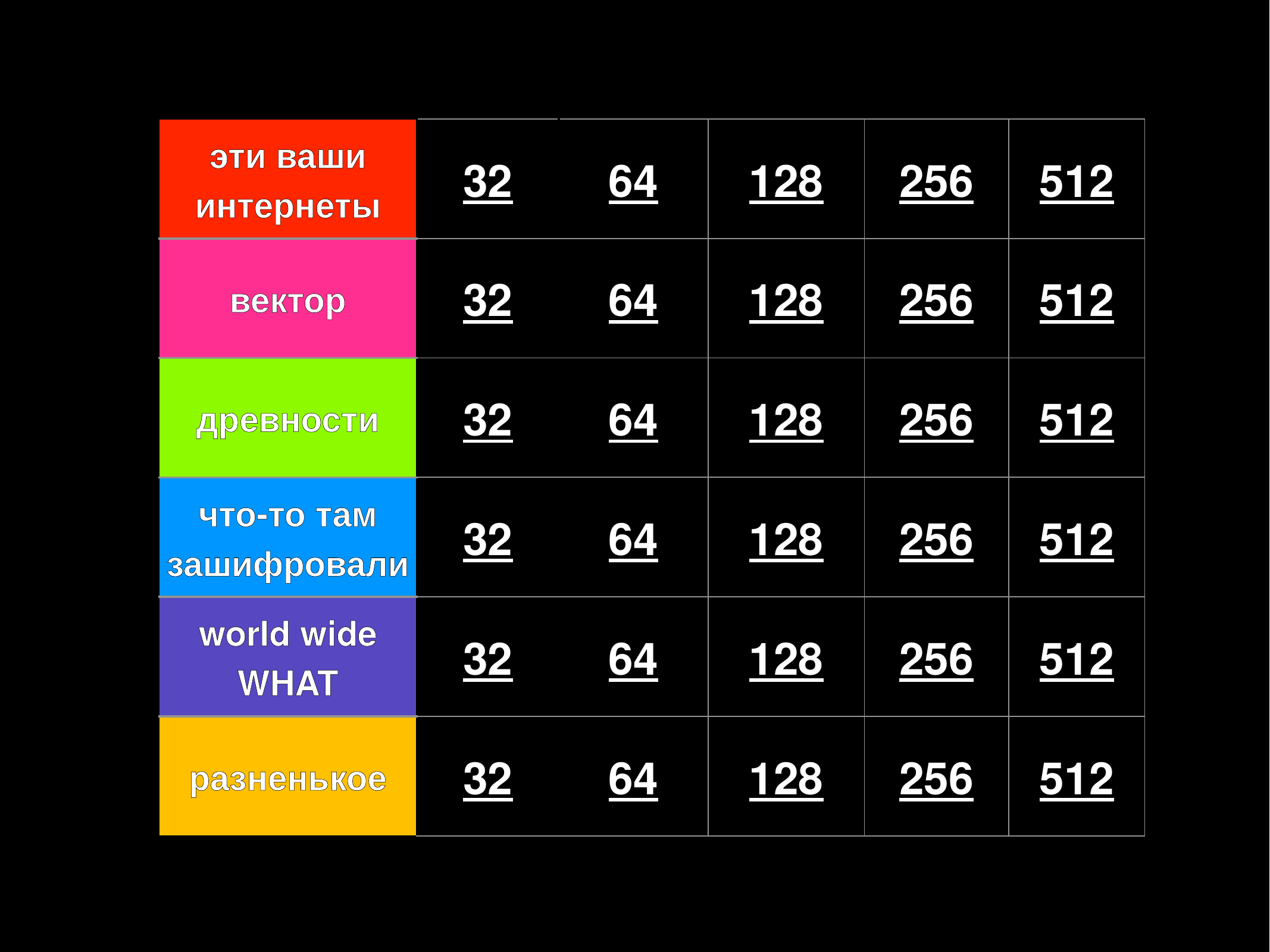

| эти ваши интернеты | 32 | 64 | 128 | 256 | 512 |
| --- | --- | --- | --- | --- | --- |
| вектор | 32 | 64 | 128 | 256 | 512 |
| древности | 32 | 64 | 128 | 256 | 512 |
| что-то там зашифровали | 32 | 64 | 128 | 256 | 512 |
| world wide WHAT | 32 | 64 | 128 | 256 | 512 |
| разненькое | 32 | 64 | 128 | 256 | 512 |